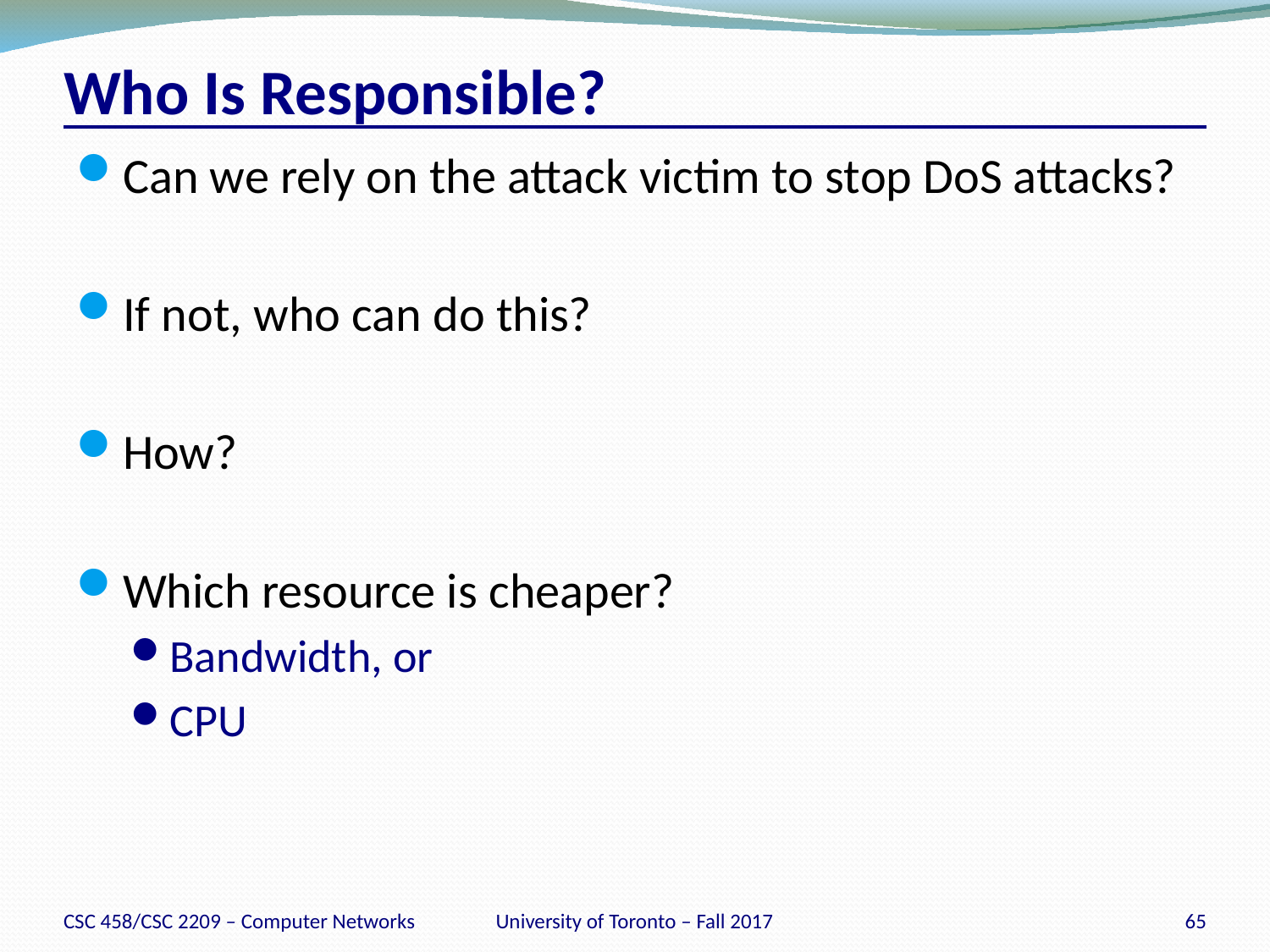

# Who Is Responsible?
Can we rely on the attack victim to stop DoS attacks?

If not, who can do this?

How?

Which resource is cheaper?
Bandwidth, or
CPU
CSC 458/CSC 2209 – Computer Networks
University of Toronto – Fall 2017
65